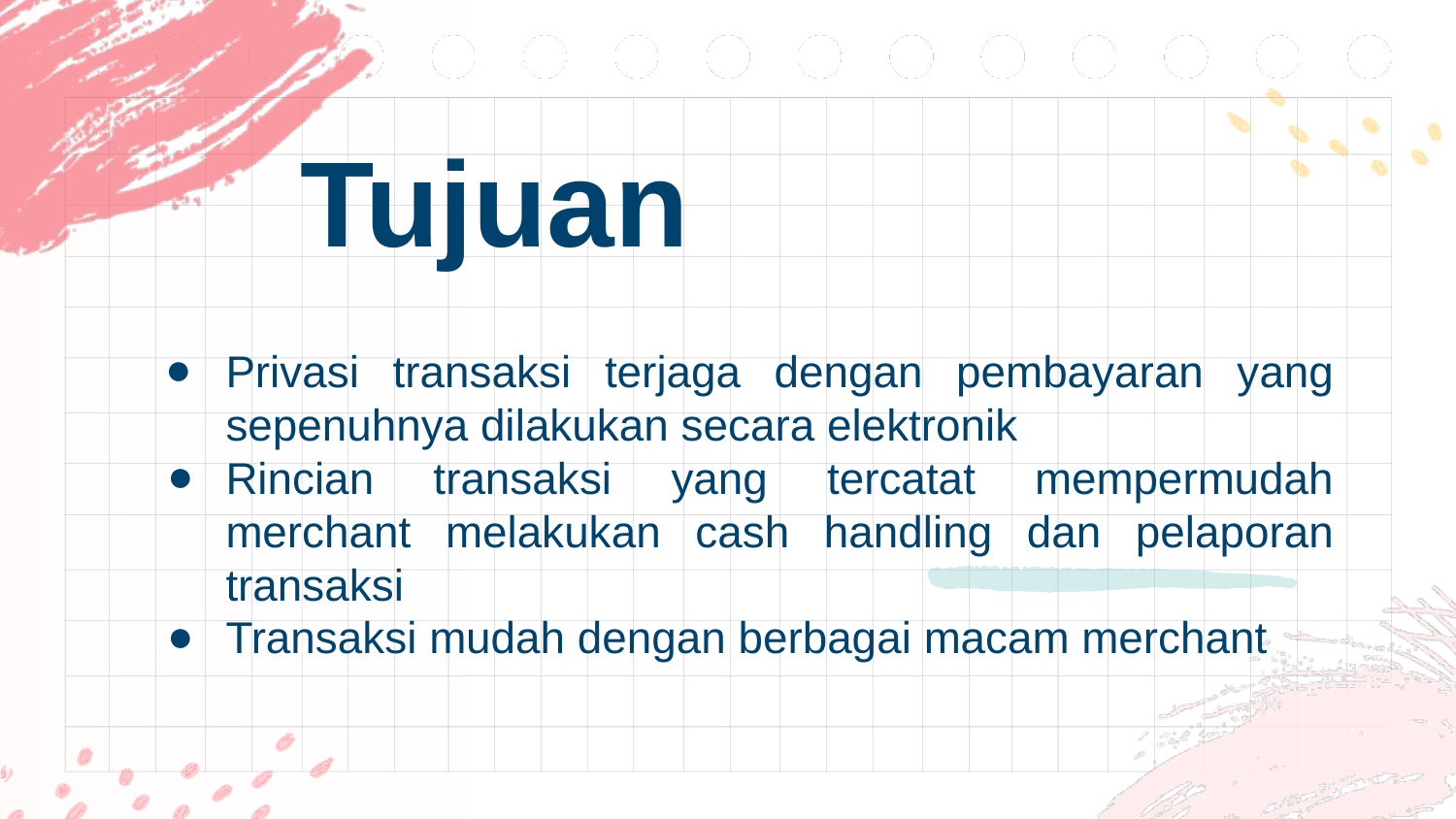

# Tujuan
Privasi transaksi terjaga dengan pembayaran yang sepenuhnya dilakukan secara elektronik
Rincian transaksi yang tercatat mempermudah merchant melakukan cash handling dan pelaporan transaksi
Transaksi mudah dengan berbagai macam merchant